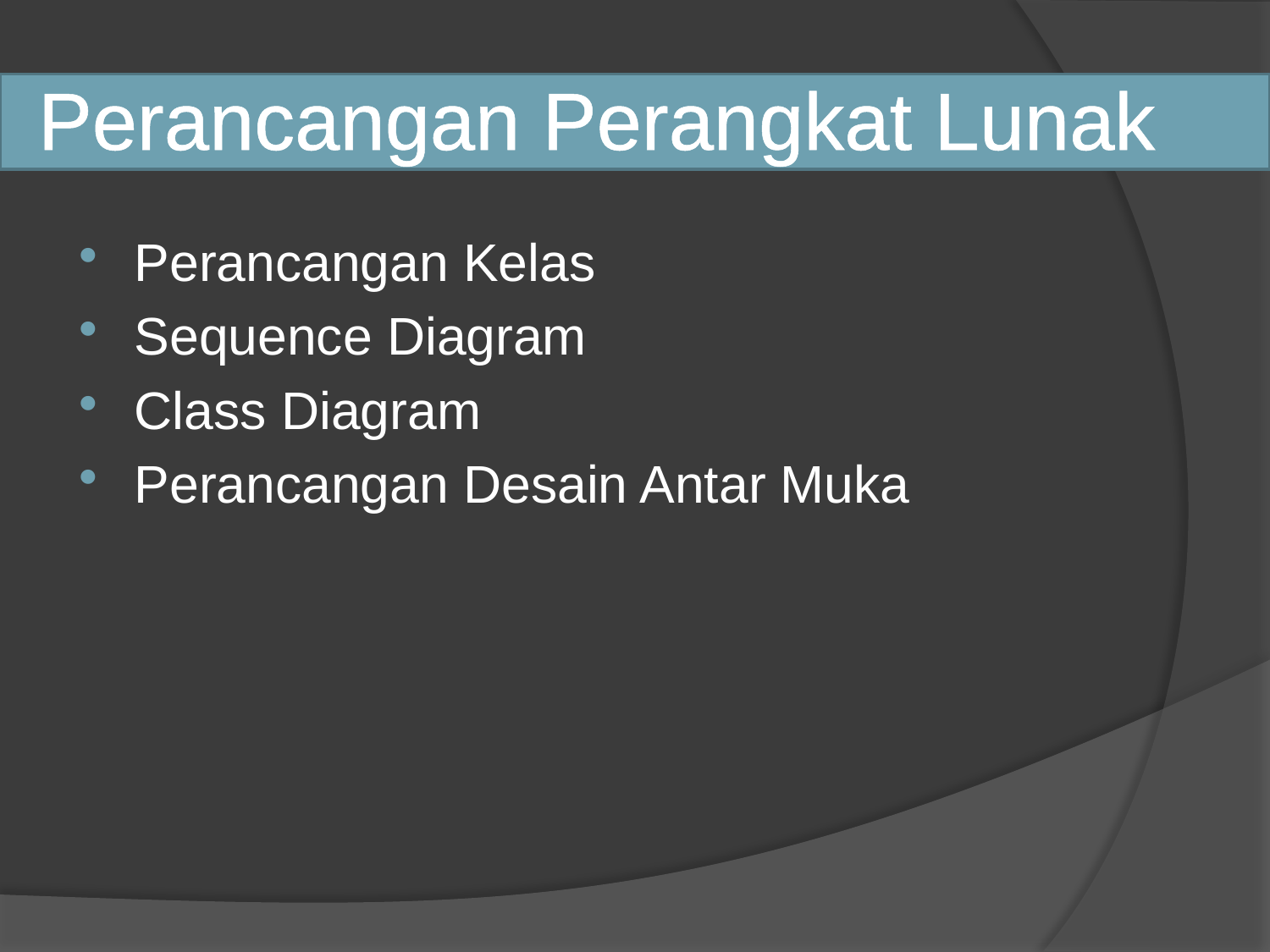

# Perancangan Perangkat Lunak

Perancangan Kelas
Sequence Diagram
Class Diagram
Perancangan Desain Antar Muka